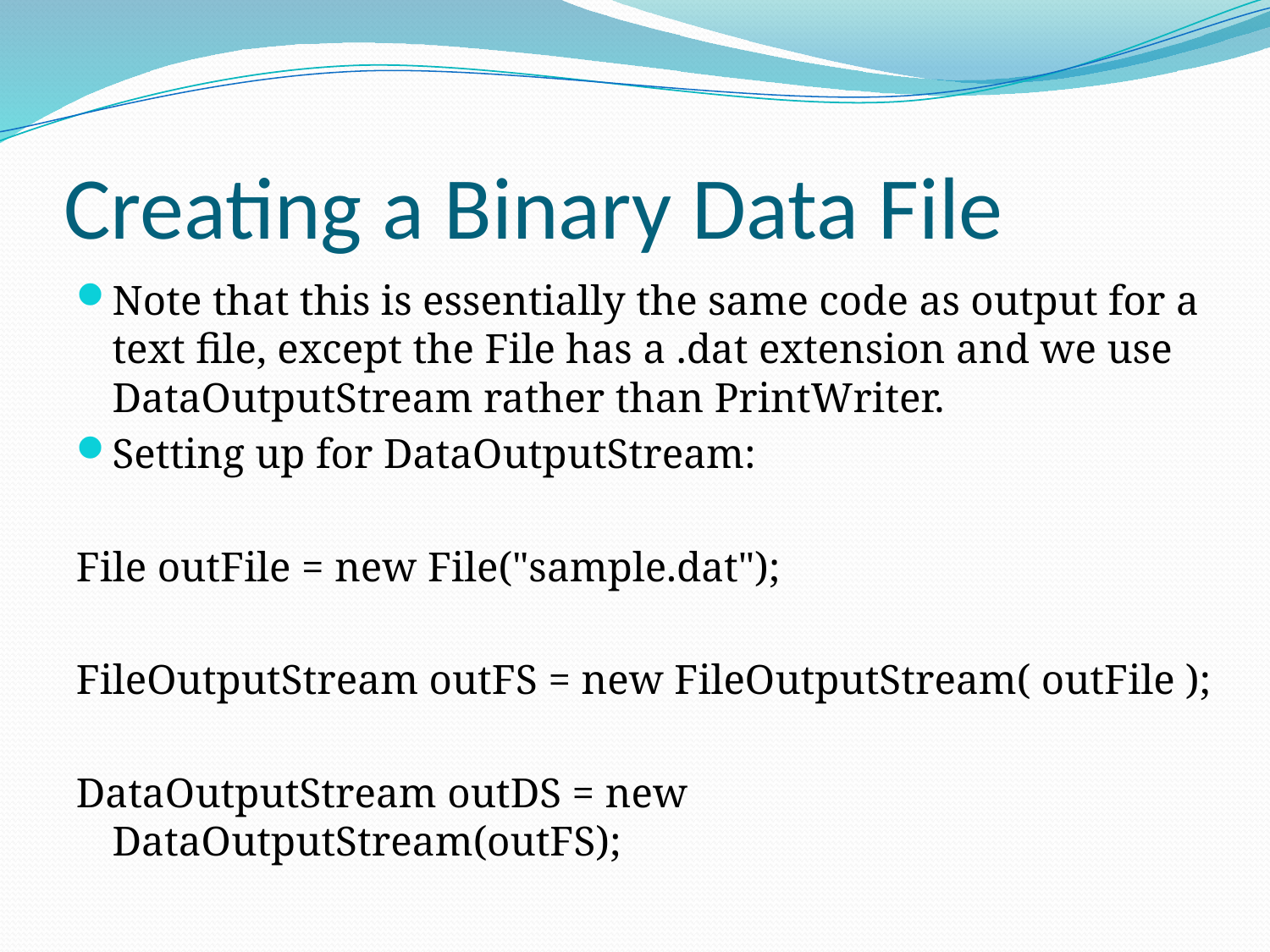

# Creating a Binary Data File
Note that this is essentially the same code as output for a text file, except the File has a .dat extension and we use DataOutputStream rather than PrintWriter.
Setting up for DataOutputStream:

File outFile = new File("sample.dat");

FileOutputStream outFS = new FileOutputStream( outFile );

DataOutputStream outDS = new 	DataOutputStream(outFS);